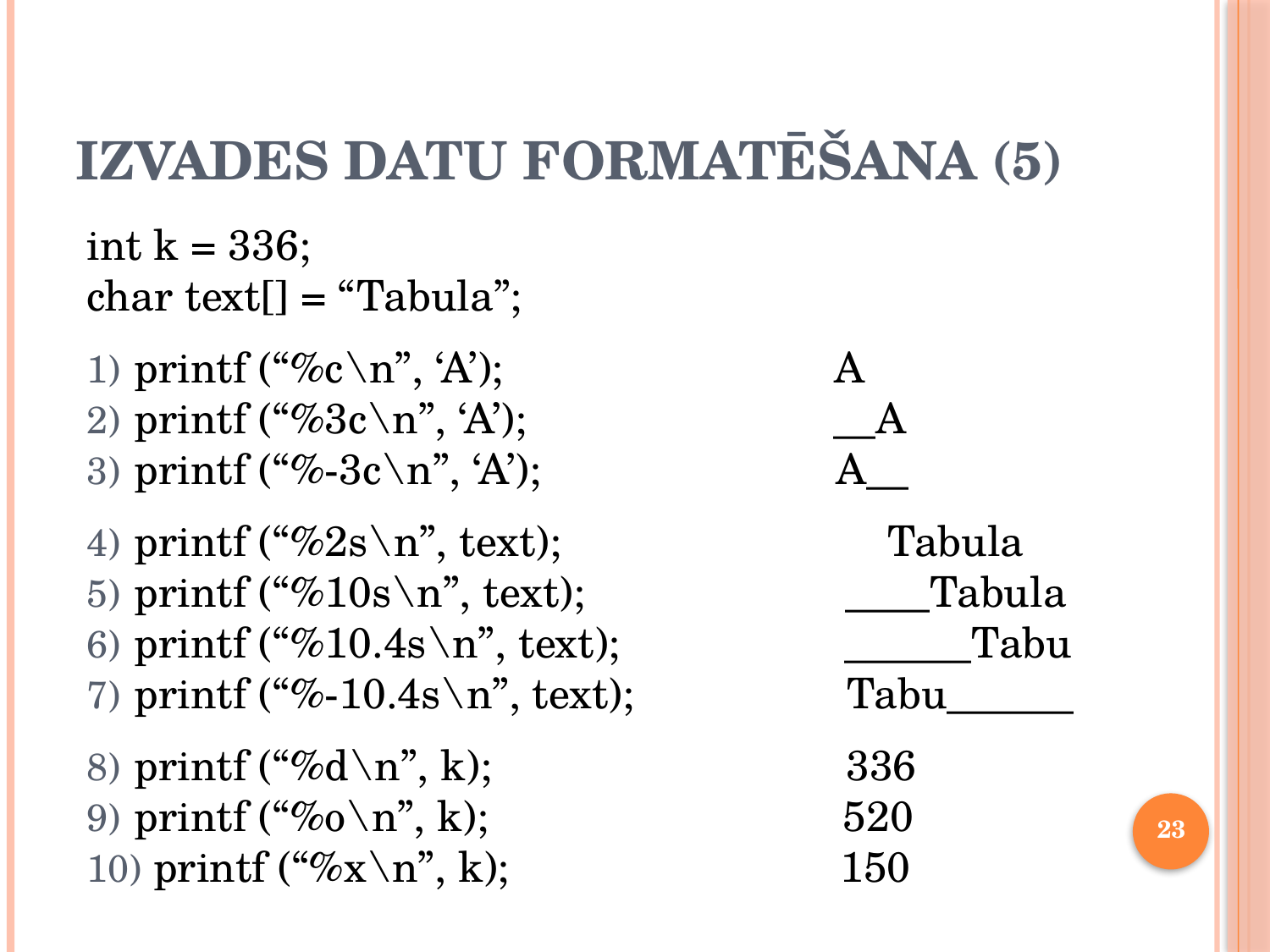

# Izvades datu formatēšana (5)
int k = 336;
char text[] = “Tabula”;
printf (“%c\n”, ‘A’);                            A
printf (“%3c\n”, ‘A’);                          __A
printf (“%-3c\n”, ‘A’);                         A__
printf (“%2s\n”, text);		          Tabula
printf (“%10s\n”, text);                      ____Tabula
printf (“%10.4s\n”, text);                   ______Tabu
printf (“%-10.4s\n”, text);                  Tabu______
printf (“%d\n”, k);                              336
printf (“%o\n”, k);                              520
 printf (“%x\n”, k);                            150
23